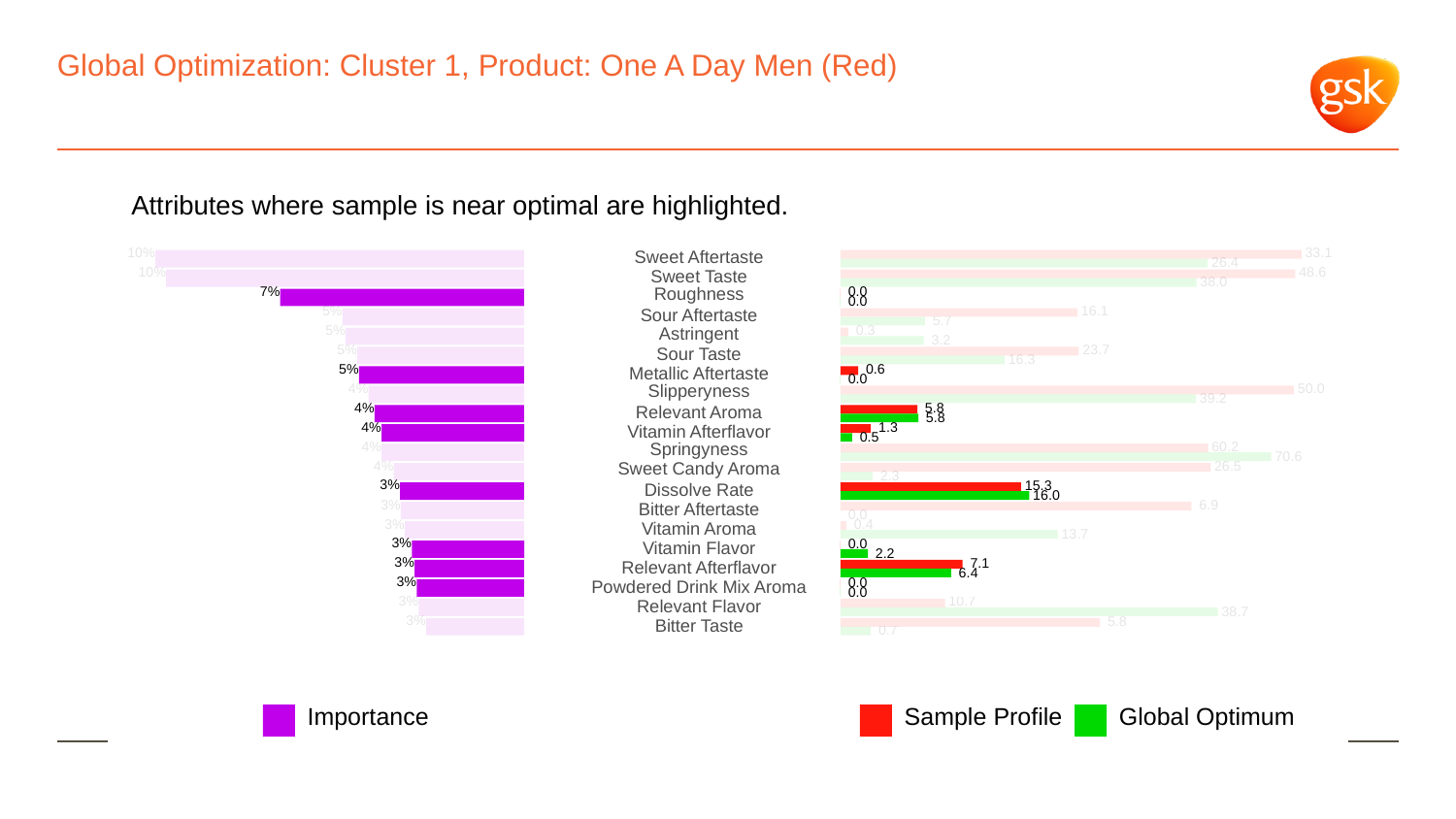

# Global Optimization: Cluster 1, Product: One A Day Men (Red)

Attributes where sample is near optimal are highlighted.

10%
 33.1

Sweet Aftertaste
 26.4

10%
 48.6

Sweet Taste
 38.0

7%
Roughness
  0.0

  0.0

5%
 16.1

Sour Aftertaste
  5.7

5%
Astringent
  0.3

  3.2

5%
 23.7

Sour Taste
 16.3

5%
  0.6

Metallic Aftertaste
  0.0

4%
Slipperyness
 50.0

 39.2

4%
  5.8

Relevant Aroma
  5.8

4%
  1.3

Vitamin Afterflavor
  0.5

4%
Springyness
 60.2

 70.6

4%
Sweet Candy Aroma
 26.5

  2.3

3%
 15.3

Dissolve Rate
 16.0

3%
  6.9

Bitter Aftertaste
  0.0

3%
  0.4

Vitamin Aroma
 13.7

3%
  0.0

Vitamin Flavor
  2.2

3%
  7.1

Relevant Afterflavor
  6.4

3%
  0.0

Powdered Drink Mix Aroma
  0.0

3%
 10.7

Relevant Flavor
 38.7

3%
  5.8

Bitter Taste
  0.7

Global Optimum
Sample Profile
Importance